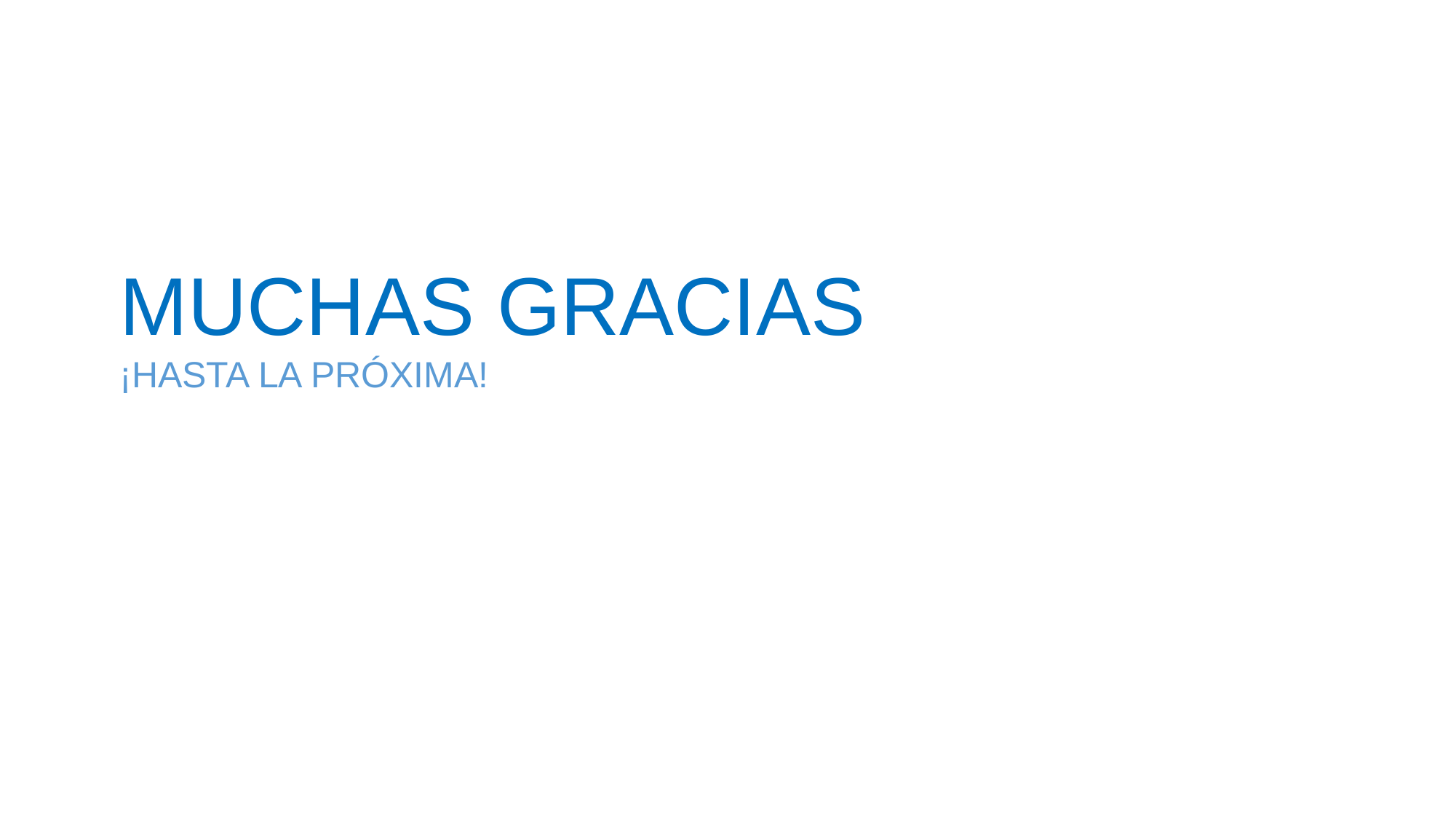

MUCHAS GRACIAS
¡HASTA LA PRÓXIMA!
Esta foto de Autor desconocido está bajo licencia CC BY-SA